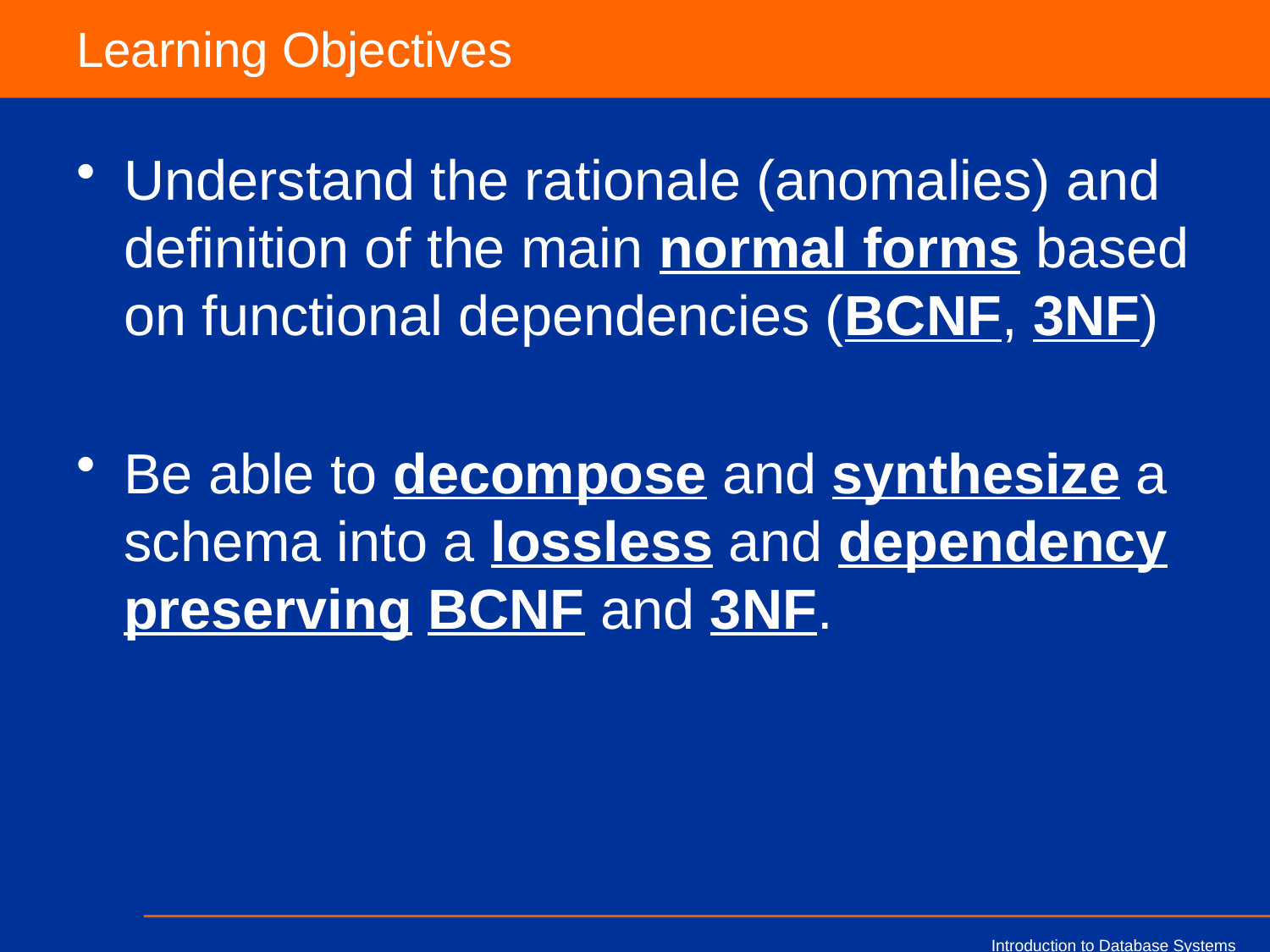

# Learning Objectives
Understand the rationale (anomalies) and definition of the main normal forms based on functional dependencies (BCNF, 3NF)

Be able to decompose and synthesize a schema into a lossless and dependency preserving BCNF and 3NF.

Introduction to Database Systems